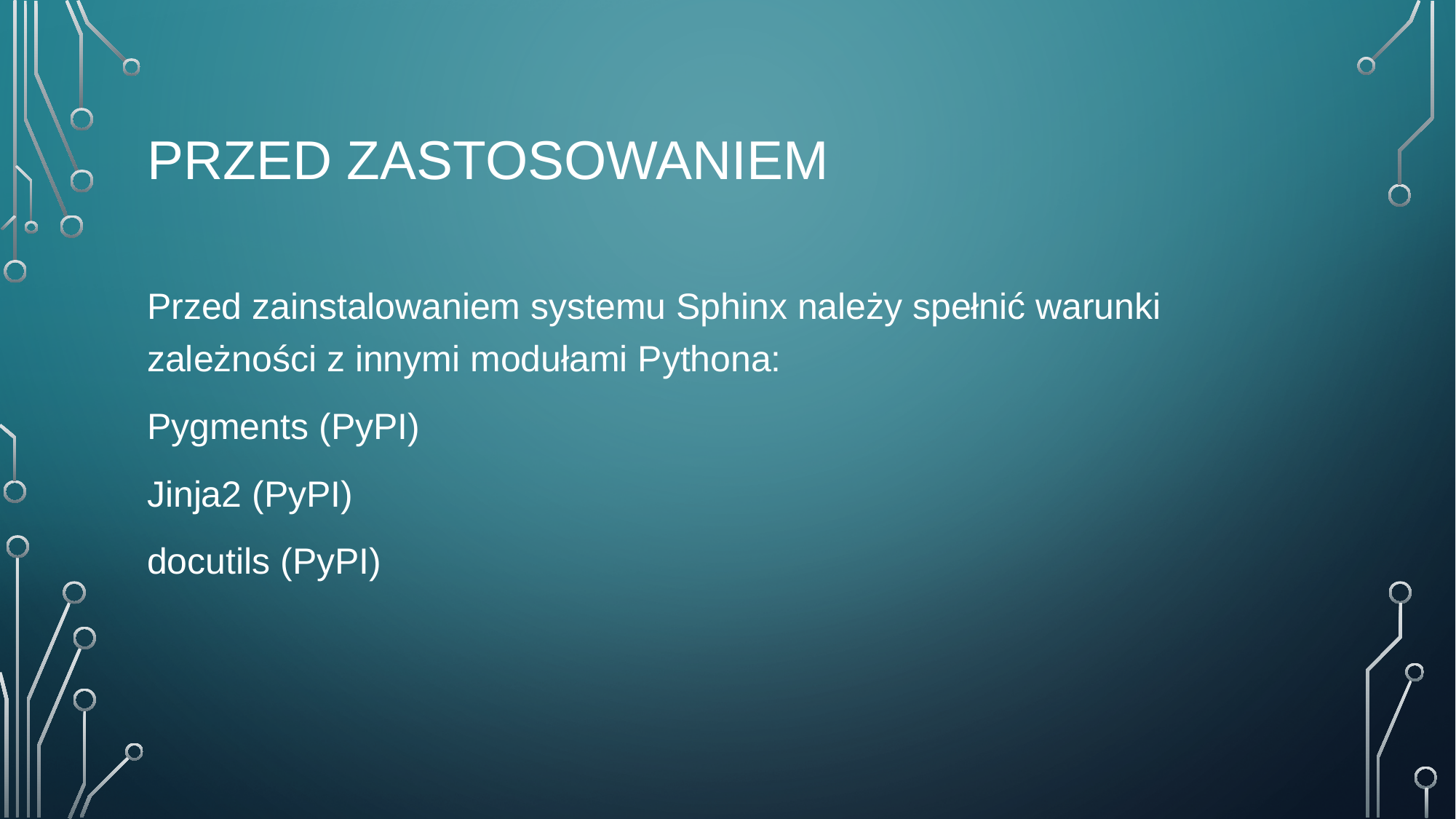

# Przed zastosowaniem
Przed zainstalowaniem systemu Sphinx należy spełnić warunki zależności z innymi modułami Pythona:
Pygments (PyPI)
Jinja2 (PyPI)
docutils (PyPI)